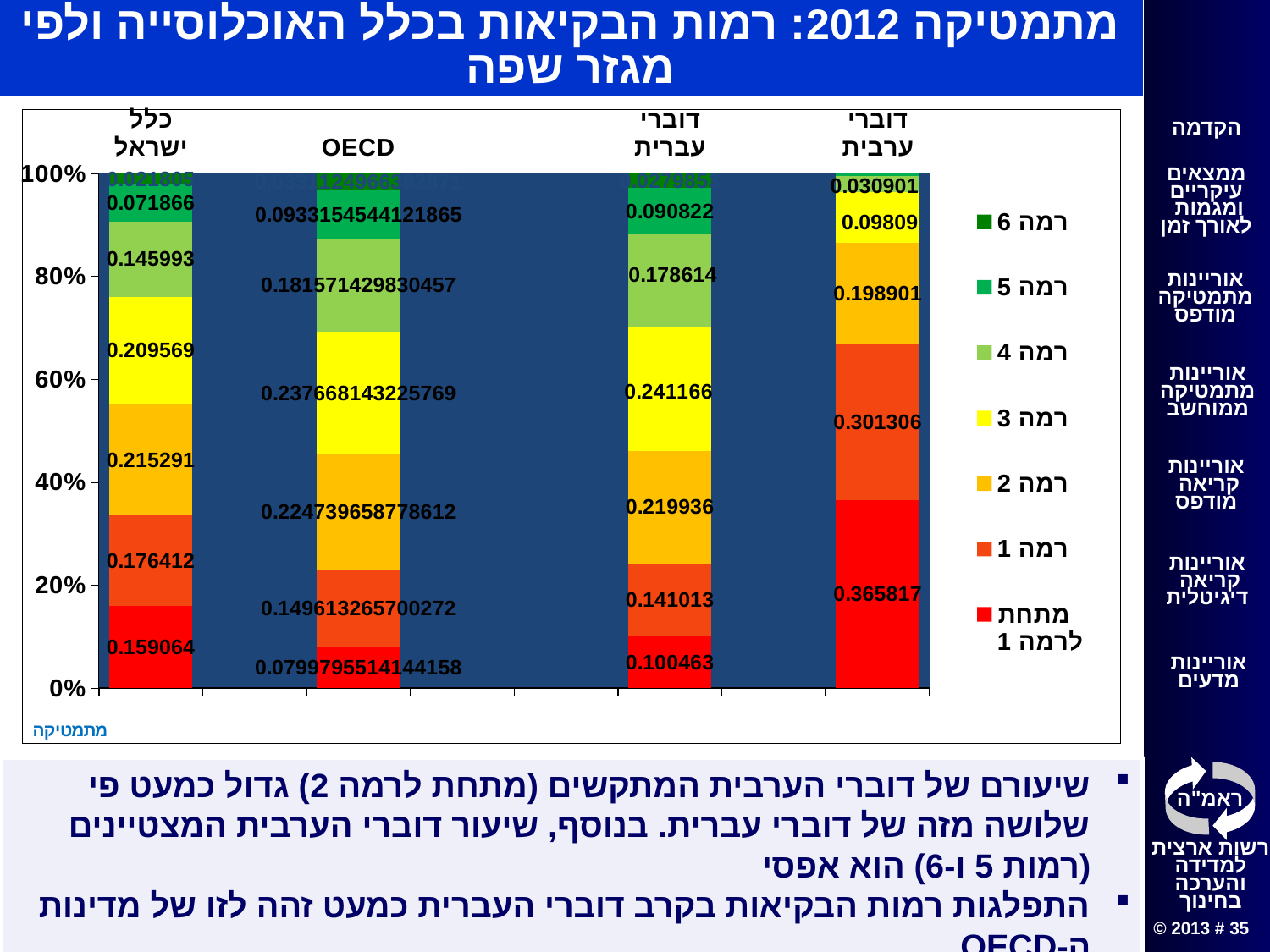

מתמטיקה 2012: רמות הבקיאות בכלל האוכלוסייה ולפי מגזר שפה

### Chart:

| Category | מתחת לרמה 1 | רמה 1 | רמה 2 | רמה 3 | רמה 4 | רמה 5 | רמה 6 |
|---|---|---|---|---|---|---|---|
| דוברי ערבית | 0.365817 | 0.301306 | 0.198901 | 0.09809 | 0.030901 | 0.004986 | 0.0 |
|  | None | None | None | None | None | None | None |
| דוברי עברית | 0.10046300000000001 | 0.141013 | 0.21993600000000002 | 0.241166 | 0.178614 | 0.090822 | 0.0279853 |
|  | None | None | None | None | None | None | None |
|  | None | None | None | None | None | None | None |
| OECD | 0.07997955141441579 | 0.14961326570027225 | 0.22473965877861196 | 0.23766814322576924 | 0.18157142983045715 | 0.09331545441218653 | 0.033112496638287074 |
|  | None | None | None | None | None | None | None |
| כלל ישראל | 0.15906399999999998 | 0.176412 | 0.215291 | 0.209569 | 0.14599299999999998 | 0.071866 | 0.021804999999999998 |
שיעורם של דוברי הערבית המתקשים (מתחת לרמה 2) גדול כמעט פי שלושה מזה של דוברי עברית. בנוסף, שיעור דוברי הערבית המצטיינים (רמות 5 ו-6) הוא אפסי
התפלגות רמות הבקיאות בקרב דוברי העברית כמעט זהה לזו של מדינות ה-OECD